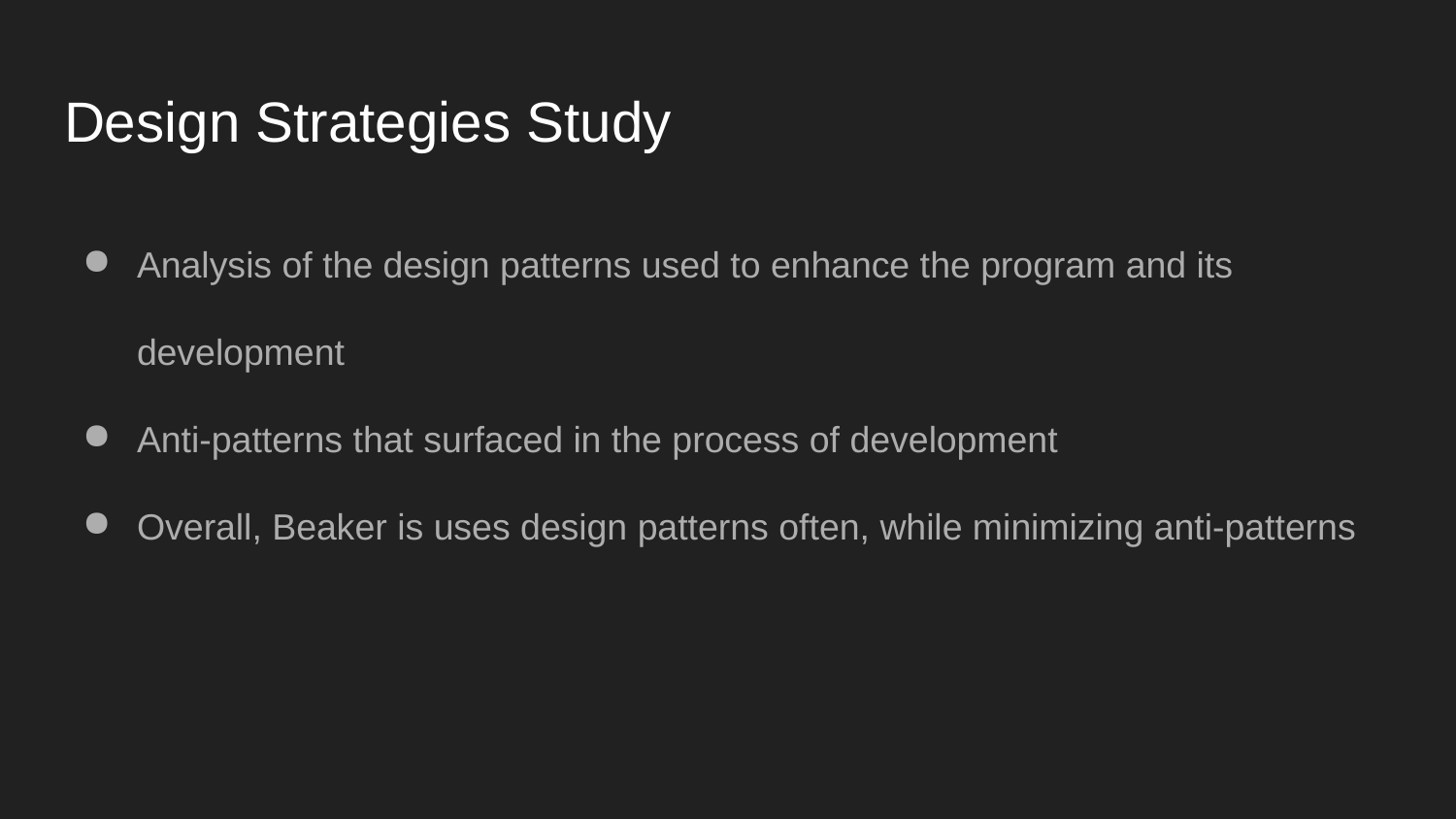

# Design Strategies Study
Analysis of the design patterns used to enhance the program and its development
Anti-patterns that surfaced in the process of development
Overall, Beaker is uses design patterns often, while minimizing anti-patterns